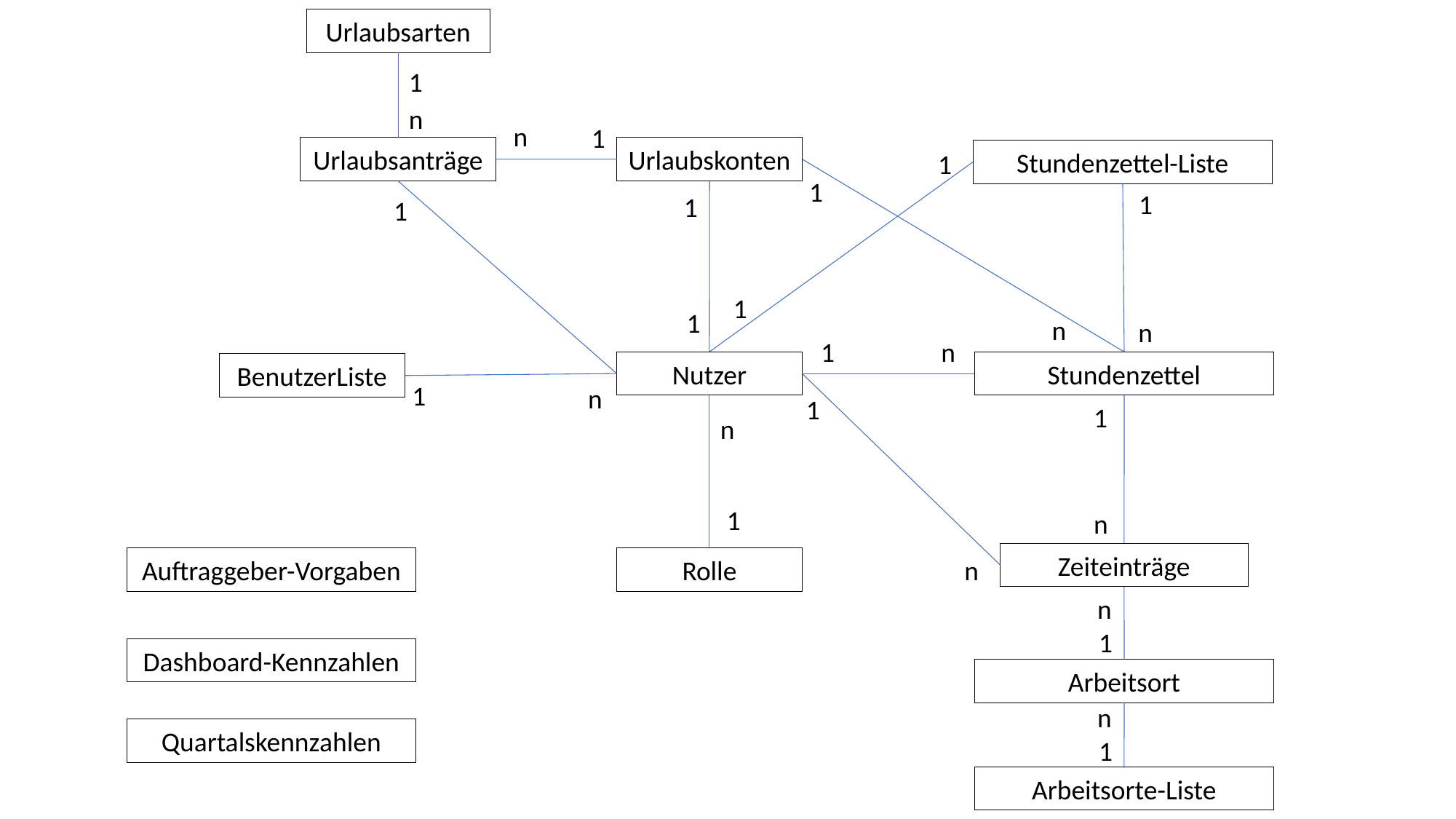

Urlaubsarten
1
n
n
1
Urlaubsanträge
Urlaubskonten
Stundenzettel-Liste
1
1
1
1
1
1
1
n
n
n
1
Nutzer
Stundenzettel
BenutzerListe
1
n
1
1
n
1
n
Zeiteinträge
Auftraggeber-Vorgaben
n
Rolle
n
1
Dashboard-Kennzahlen
Arbeitsort
n
Quartalskennzahlen
1
Arbeitsorte-Liste